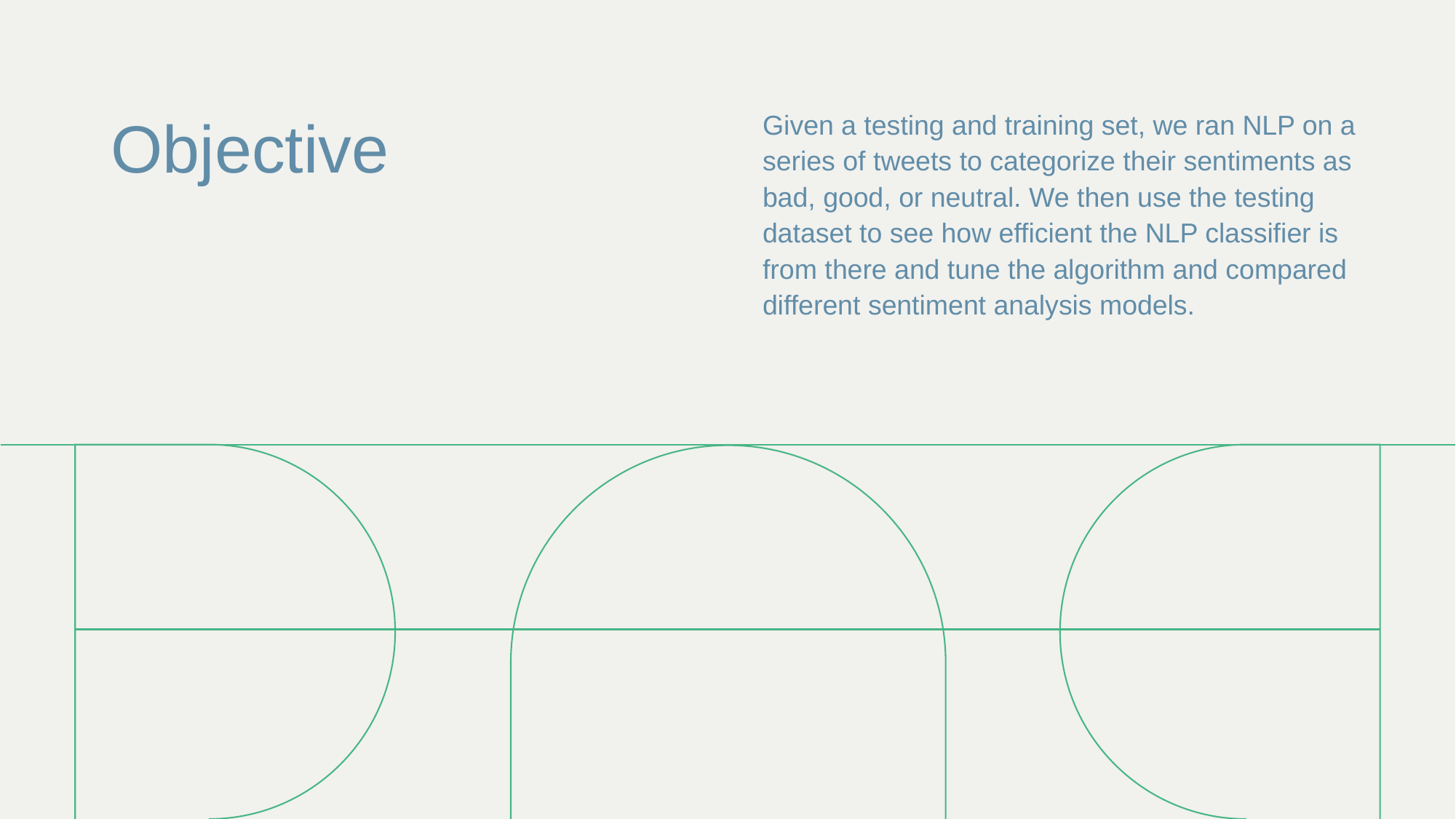

Given a testing and training set, we ran NLP on a series of tweets to categorize their sentiments as bad, good, or neutral. We then use the testing dataset to see how efficient the NLP classifier is from there and tune the algorithm and compared different sentiment analysis models.
# Objective